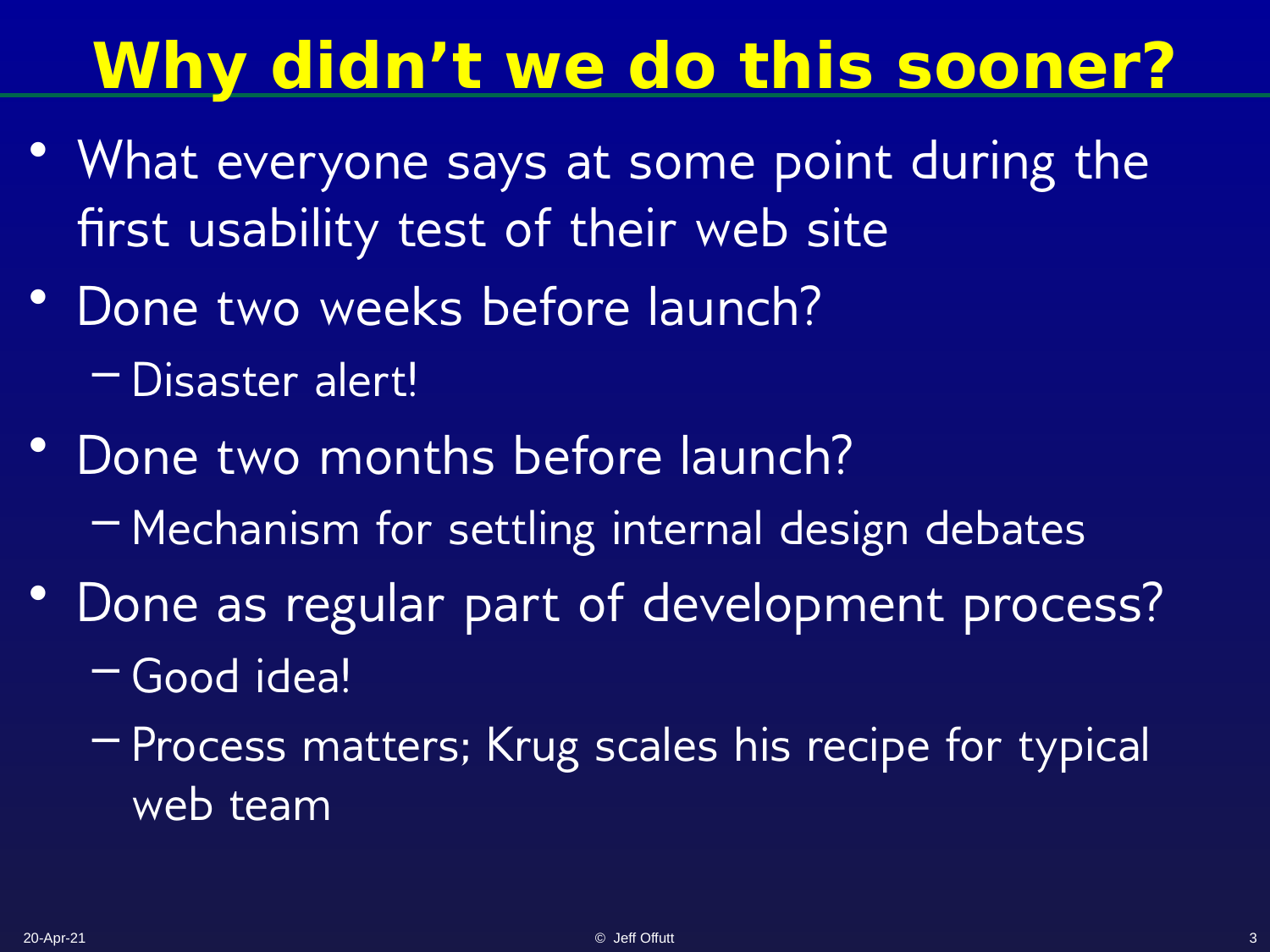

# Why didn’t we do this sooner?
What everyone says at some point during the first usability test of their web site
Done two weeks before launch?
Disaster alert!
Done two months before launch?
Mechanism for settling internal design debates
Done as regular part of development process?
Good idea!
Process matters; Krug scales his recipe for typical web team
20-Apr-21
©  Jeff Offutt
3